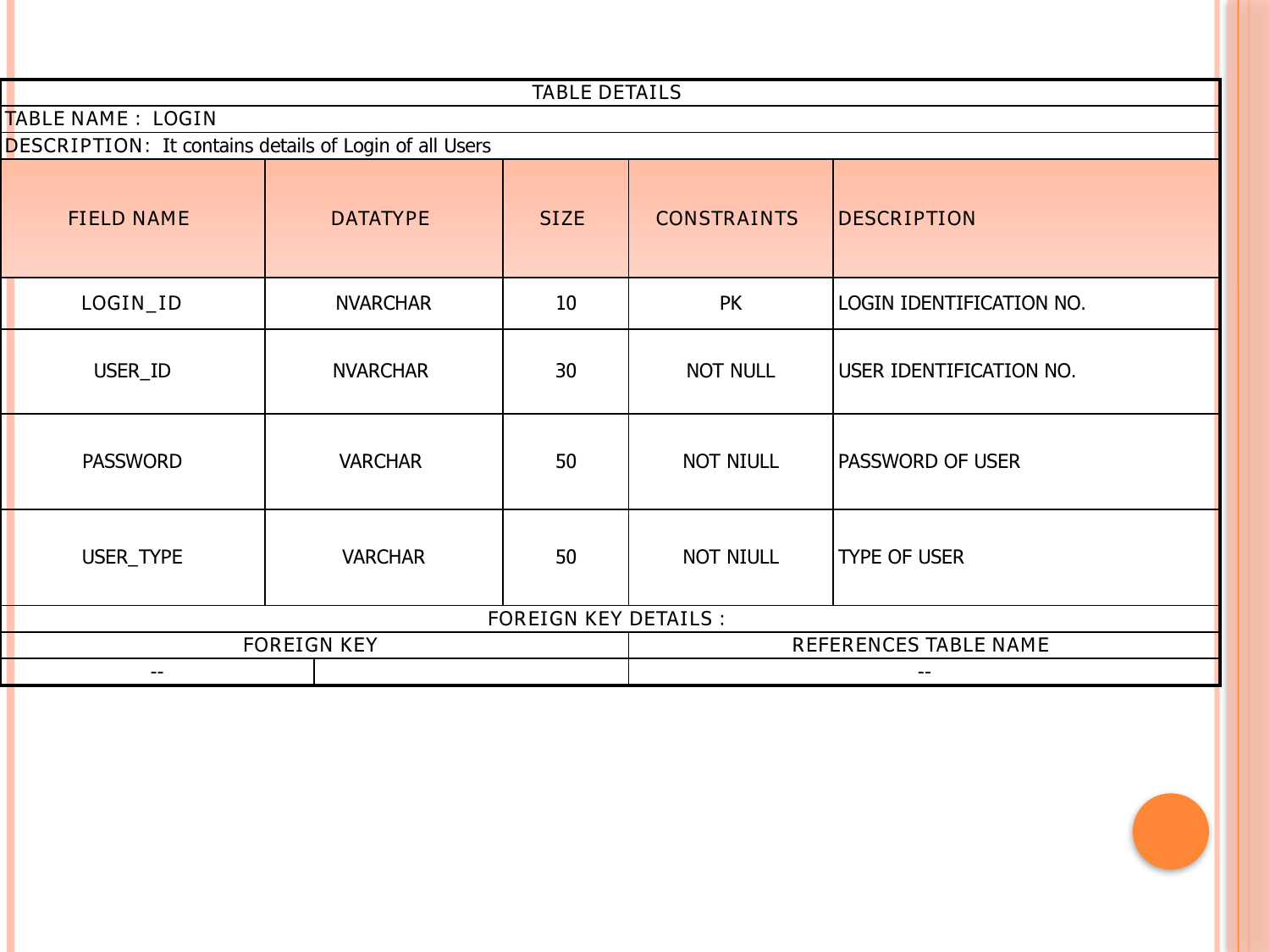

| TABLE DETAILS |  |  |  |  |  |
| --- | --- | --- | --- | --- | --- |
| TABLE NAME : LOGIN |  |  |  |  |  |
| DESCRIPTION: It contains details of Login of all Users |  |  |  |  |  |
| FIELD NAME | DATATYPE |  | SIZE | CONSTRAINTS | DESCRIPTION |
| LOGIN\_ID | NVARCHAR |  | 10 | PK | LOGIN IDENTIFICATION NO. |
| USER\_ID | NVARCHAR |  | 30 | NOT NULL | USER IDENTIFICATION NO. |
| PASSWORD | VARCHAR |  | 50 | NOT NIULL | PASSWORD OF USER |
| USER\_TYPE | VARCHAR |  | 50 | NOT NIULL | TYPE OF USER |
| FOREIGN KEY DETAILS : |  |  |  |  |  |
| FOREIGN KEY |  |  |  | REFERENCES TABLE NAME |  |
| -- |  |  |  | -- |  |